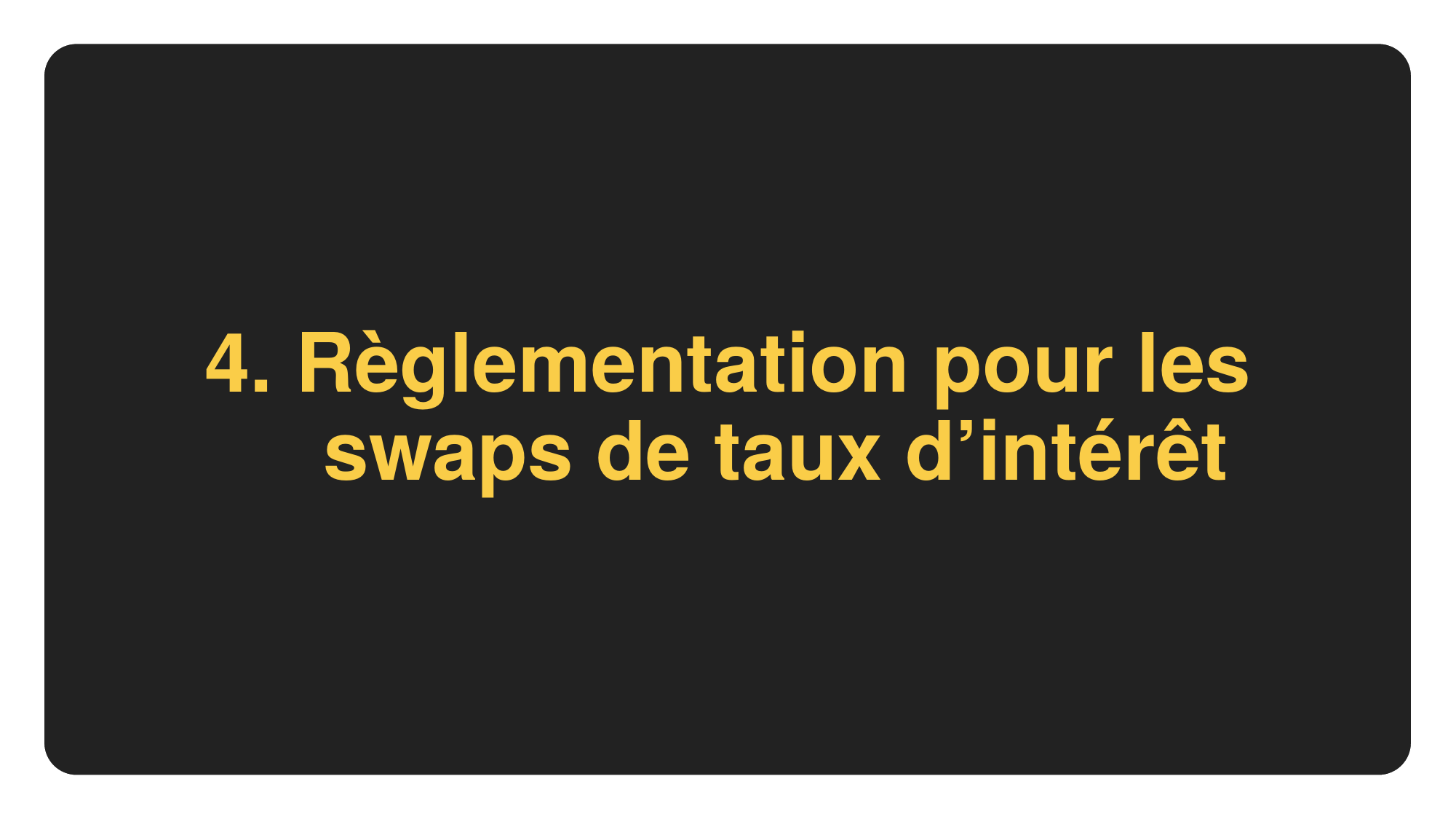

# 4. Règlementation pour les swaps de taux d’intérêt